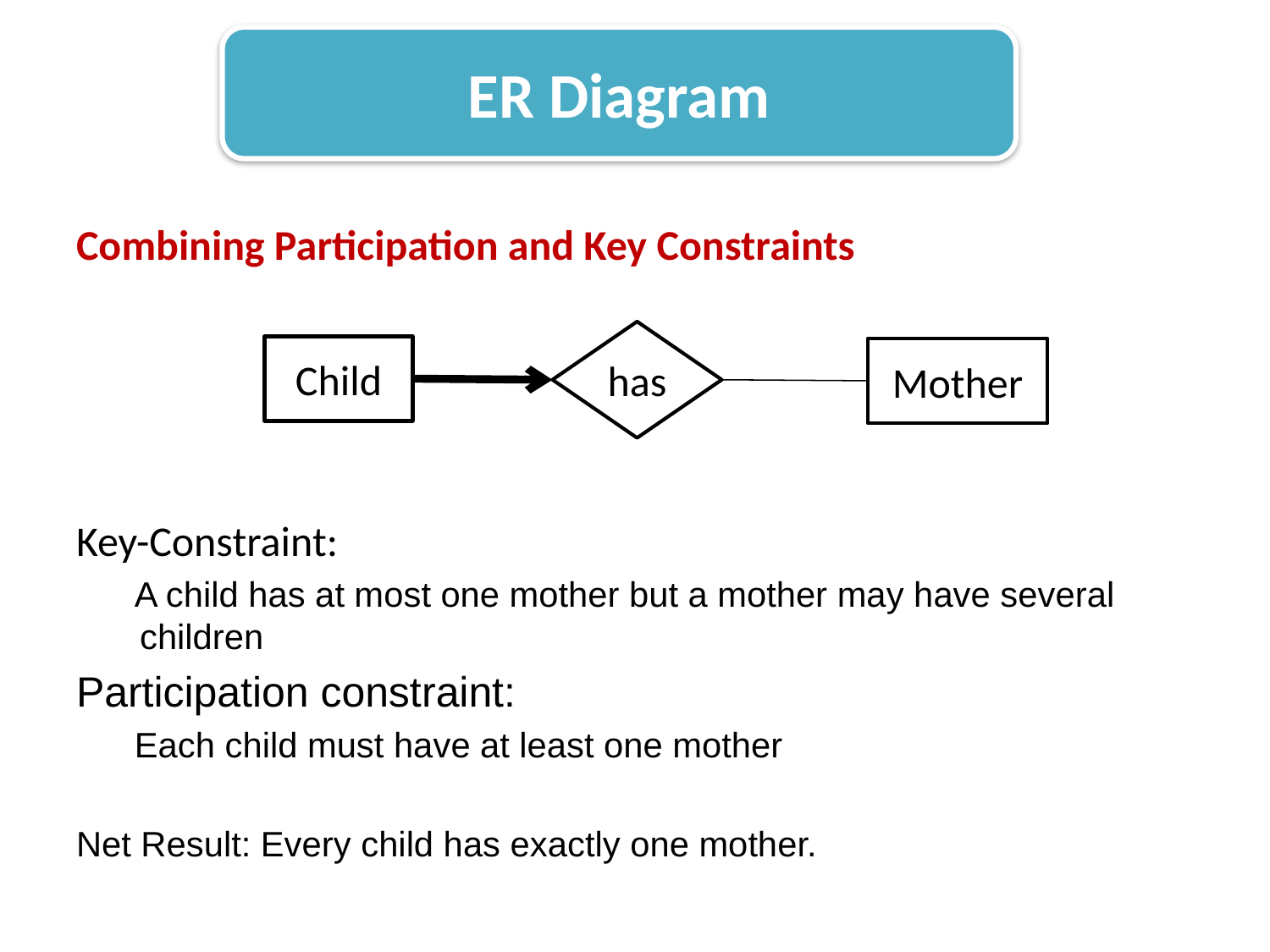

ER Diagram
Combining Participation and Key Constraints

Key-Constraint:
      A child has at most one mother but a mother may have several children
Participation constraint:
      Each child must have at least one mother

Net Result: Every child has exactly one mother.
has
Child
Mother